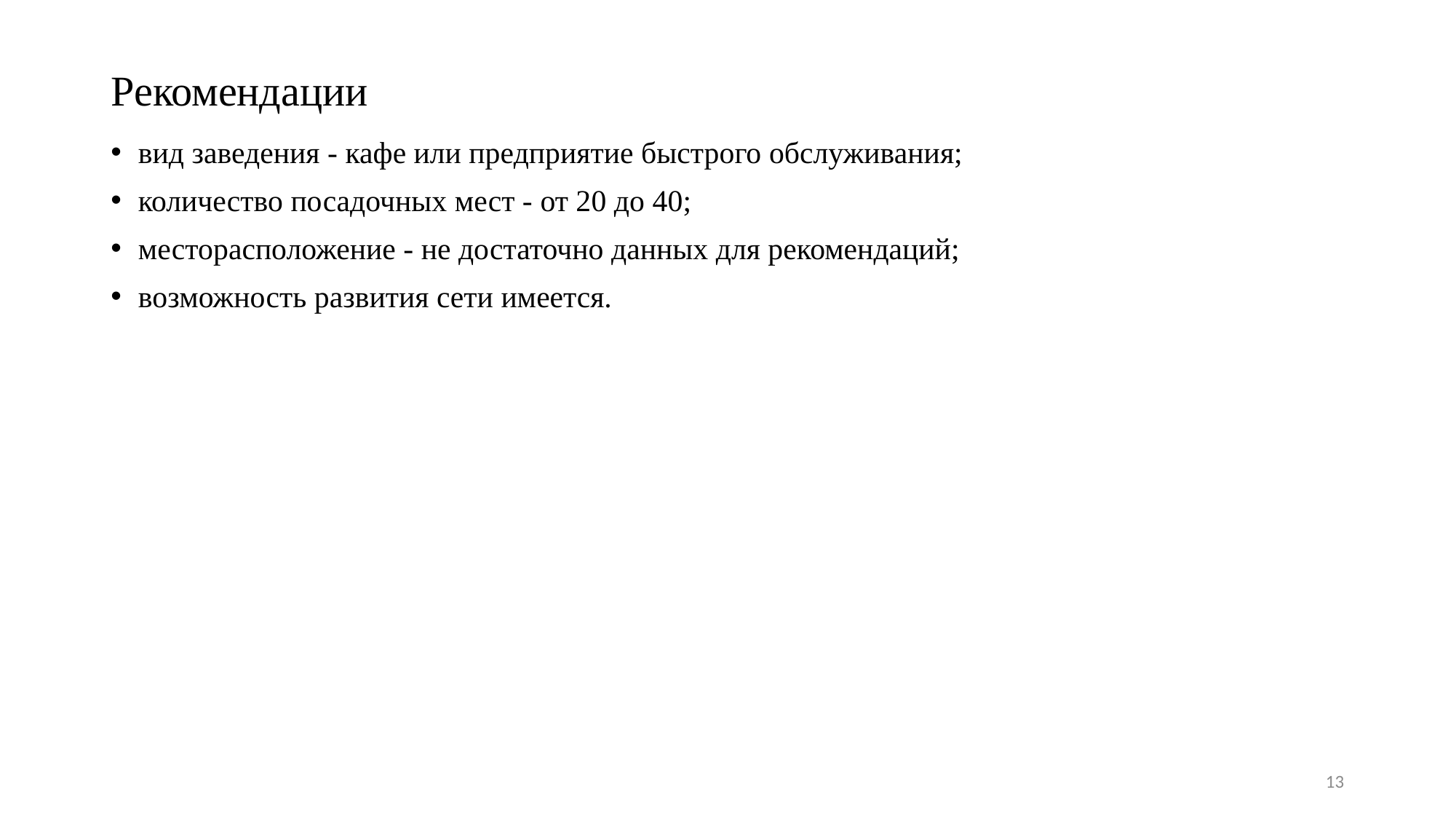

# Рекомендации
вид заведения - кафе или предприятие быстрого обслуживания;
количество посадочных мест - от 20 до 40;
месторасположение - не достаточно данных для рекомендаций;
возможность развития сети имеется.

13